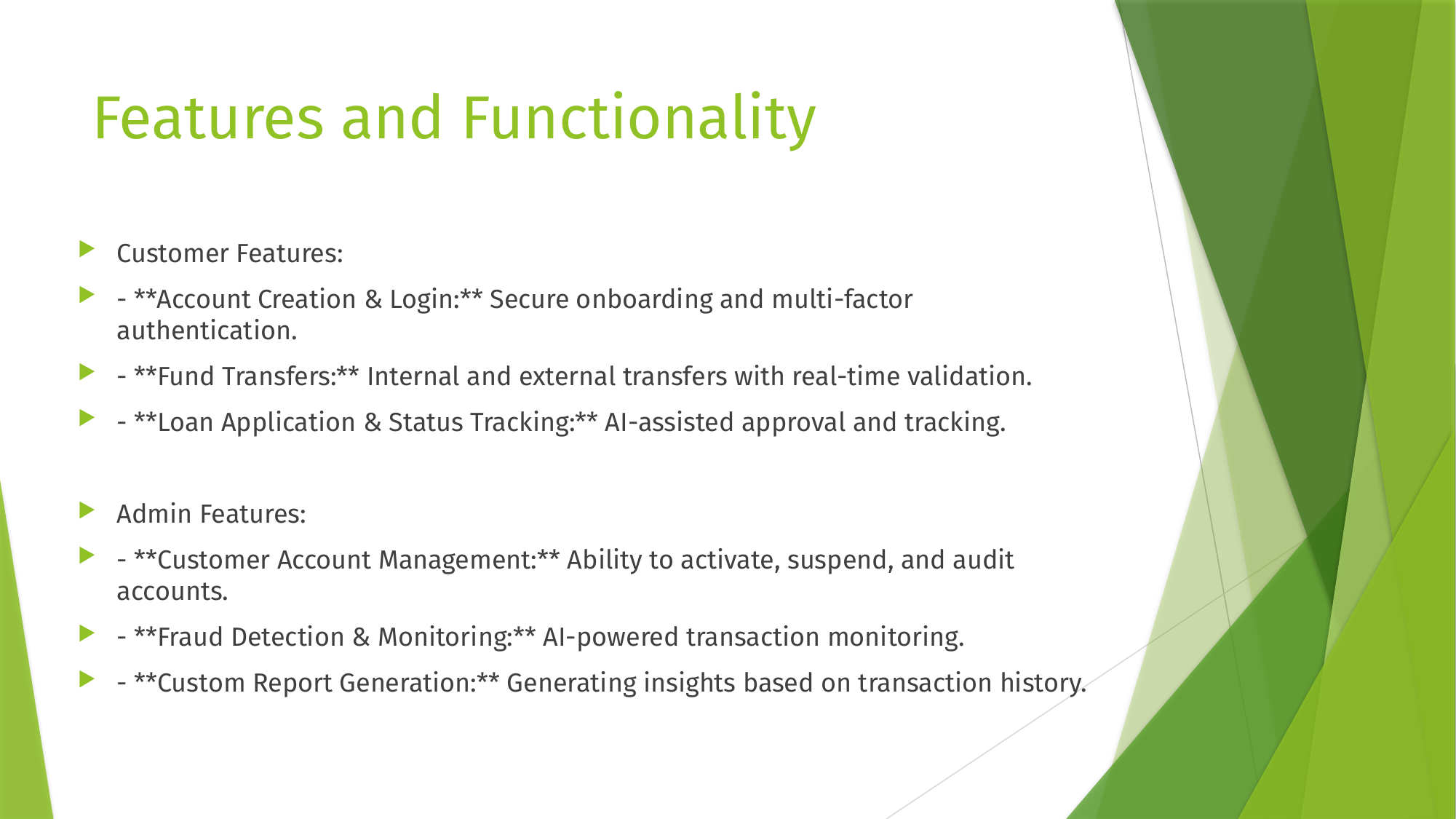

# Features and Functionality
Customer Features:
- **Account Creation & Login:** Secure onboarding and multi-factor authentication.
- **Fund Transfers:** Internal and external transfers with real-time validation.
- **Loan Application & Status Tracking:** AI-assisted approval and tracking.

Admin Features:
- **Customer Account Management:** Ability to activate, suspend, and audit accounts.
- **Fraud Detection & Monitoring:** AI-powered transaction monitoring.
- **Custom Report Generation:** Generating insights based on transaction history.